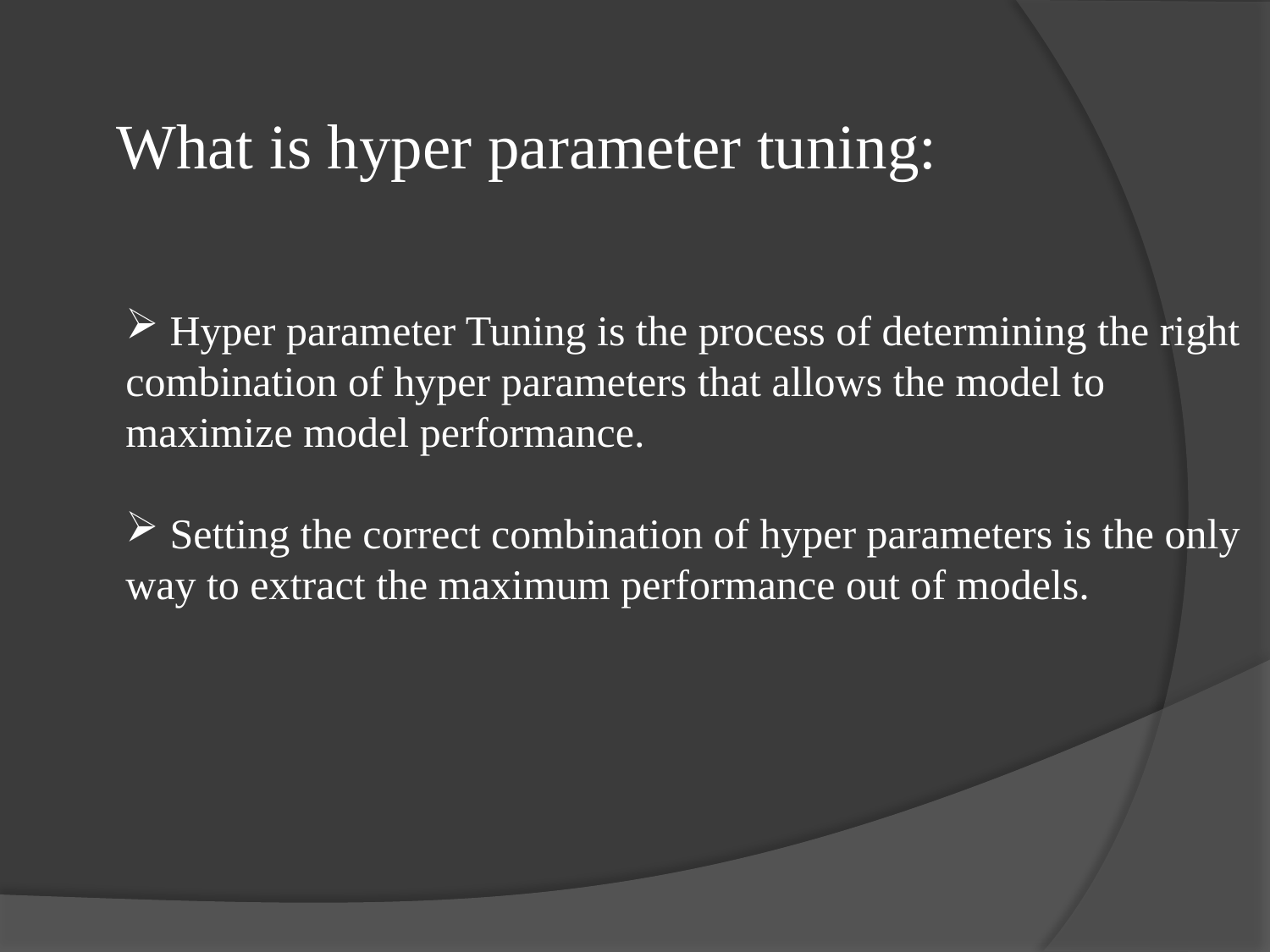

What is hyper parameter tuning:
 Hyper parameter Tuning is the process of determining the right
combination of hyper parameters that allows the model to
maximize model performance.

 Setting the correct combination of hyper parameters is the only
way to extract the maximum performance out of models.